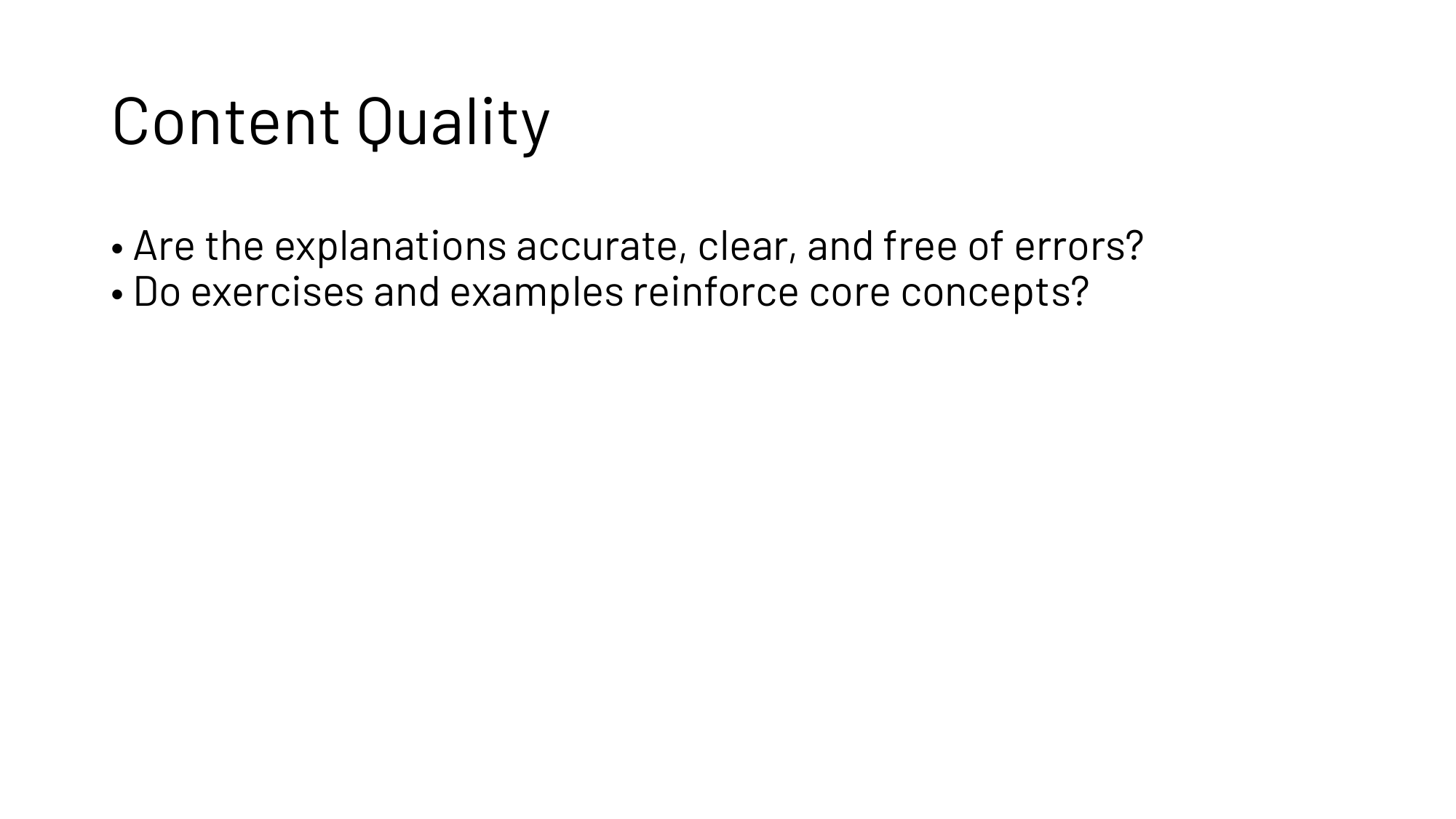

# Content Quality
• Are the explanations accurate, clear, and free of errors?
• Do exercises and examples reinforce core concepts?